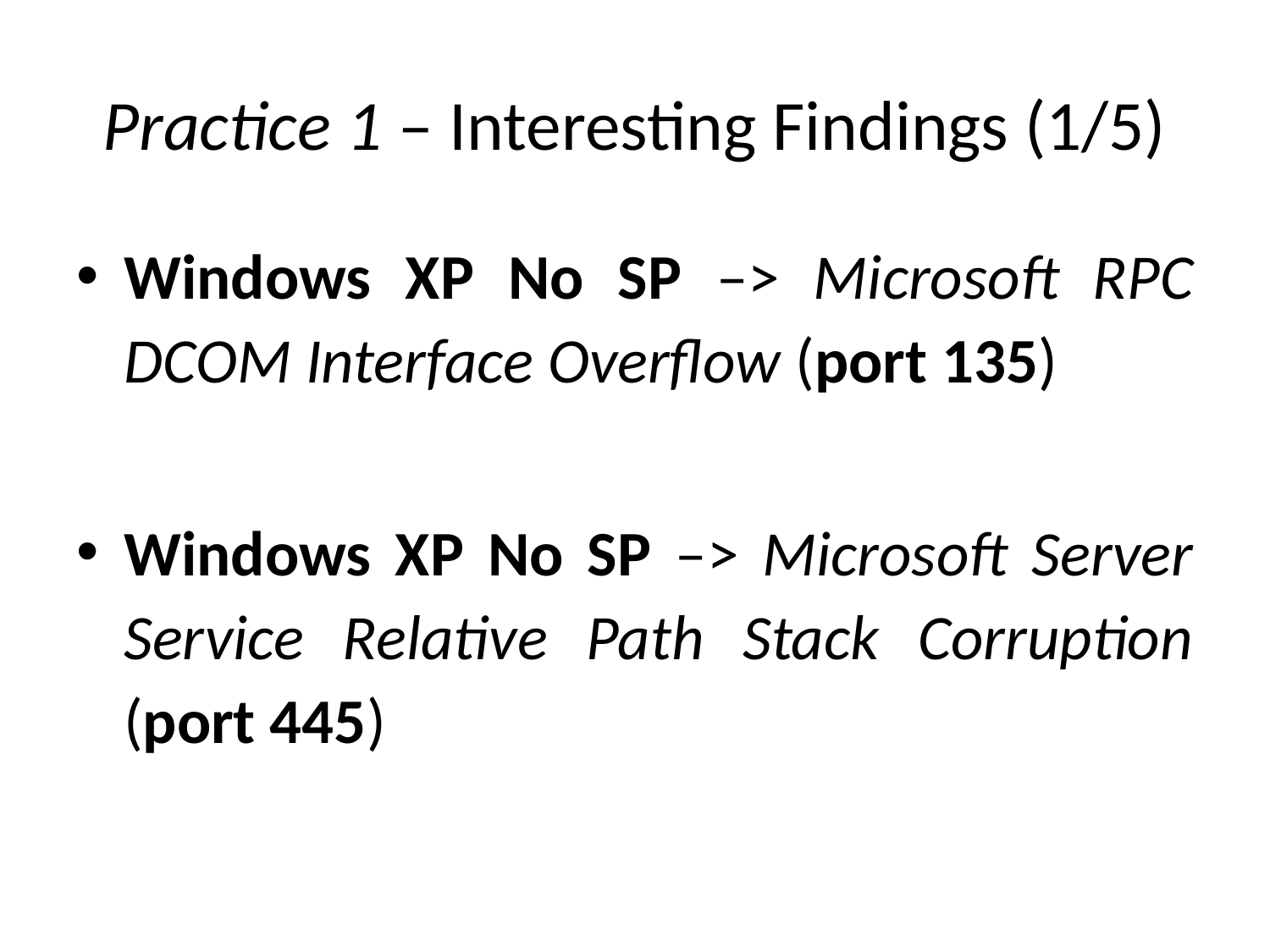

# Practice 1 – Interesting Findings (1/5)
Windows XP No SP –> Microsoft RPC DCOM Interface Overflow (port 135)

Windows XP No SP –> Microsoft Server Service Relative Path Stack Corruption (port 445)